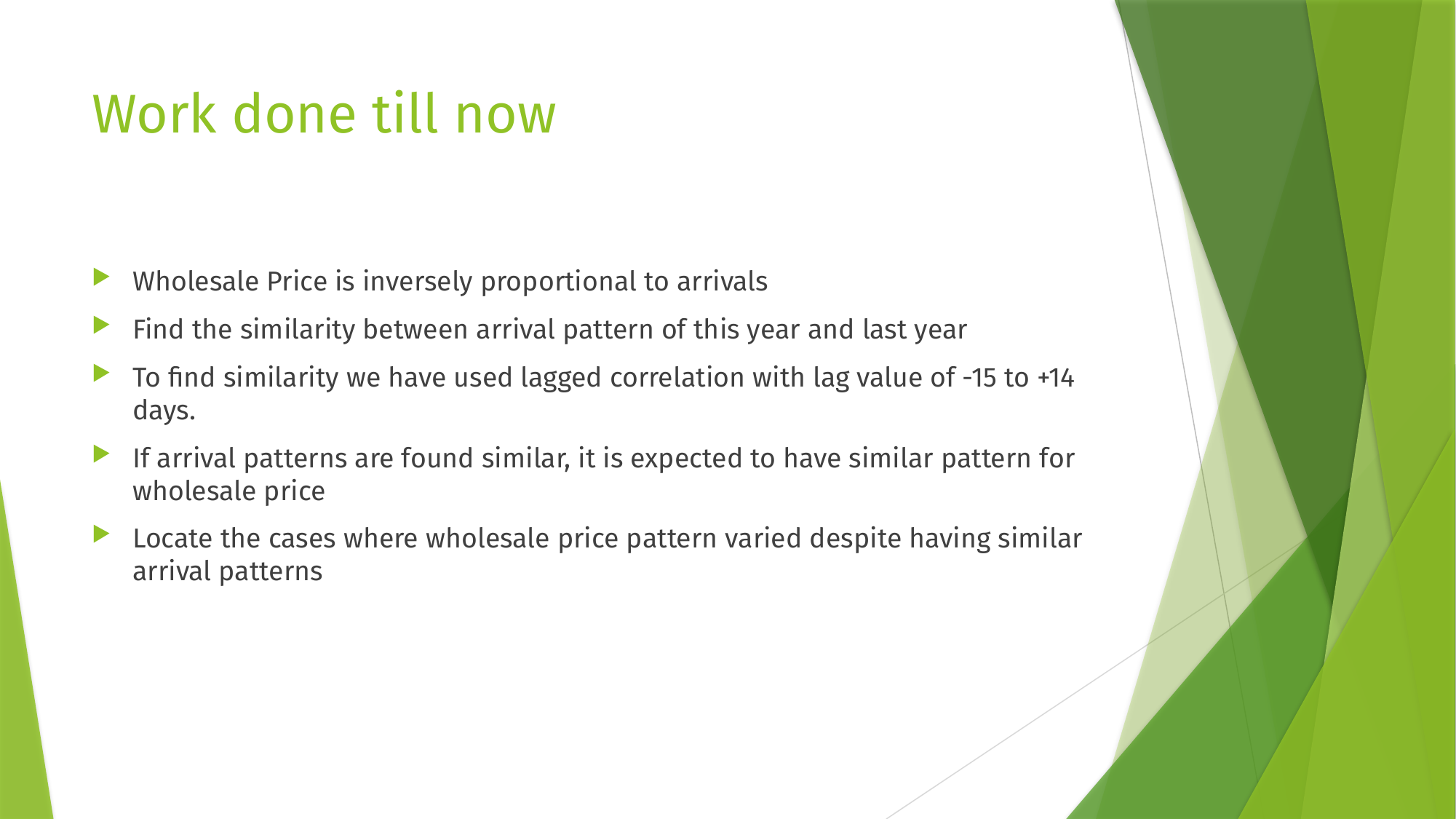

# Work done till now
Wholesale Price is inversely proportional to arrivals
Find the similarity between arrival pattern of this year and last year
To find similarity we have used lagged correlation with lag value of -15 to +14 days.
If arrival patterns are found similar, it is expected to have similar pattern for wholesale price
Locate the cases where wholesale price pattern varied despite having similar arrival patterns